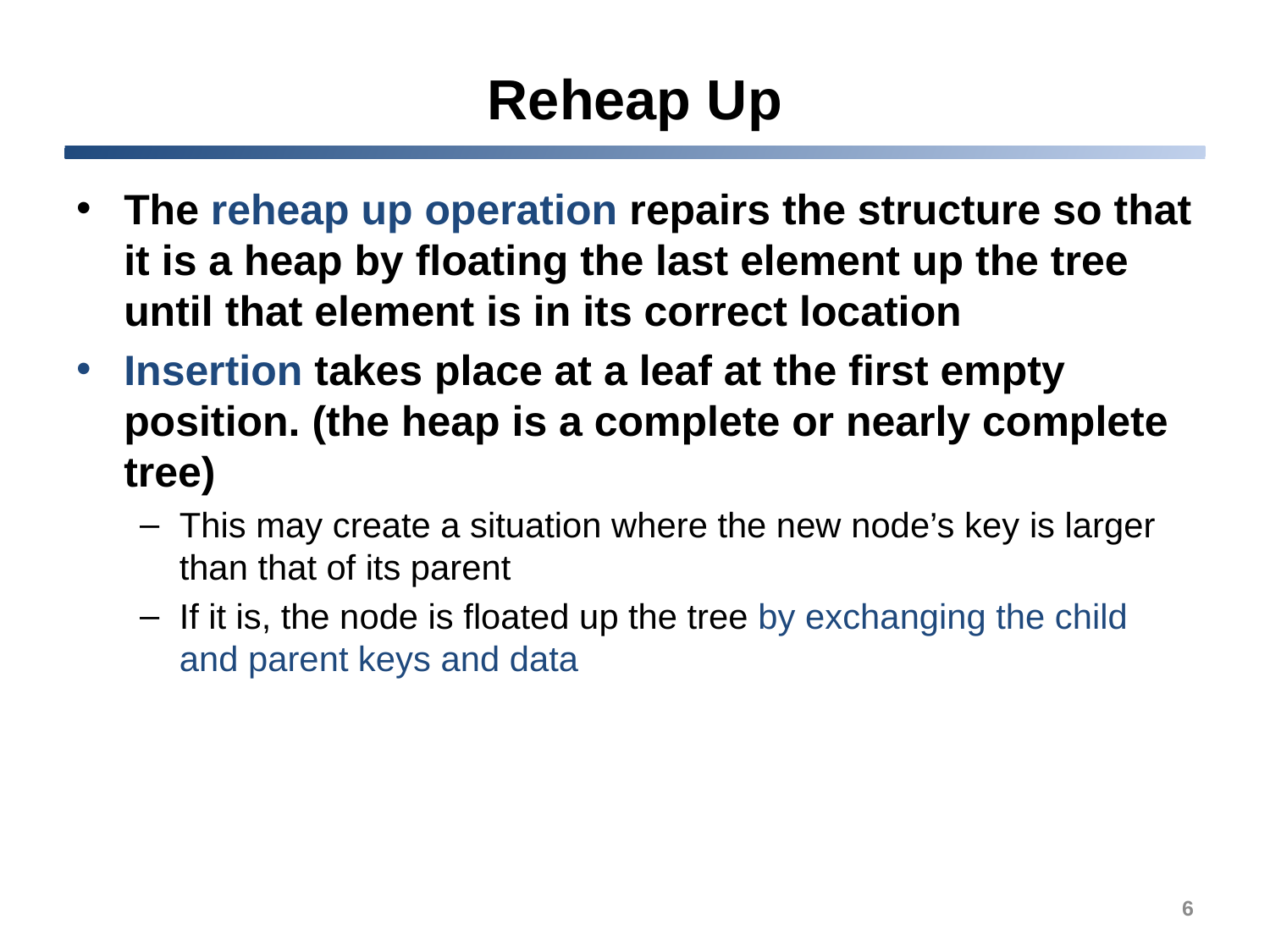

# Reheap Up
The reheap up operation repairs the structure so that it is a heap by floating the last element up the tree until that element is in its correct location
Insertion takes place at a leaf at the first empty position. (the heap is a complete or nearly complete
tree)
This may create a situation where the new node’s key is larger than that of its parent
If it is, the node is floated up the tree by exchanging the child and parent keys and data
6